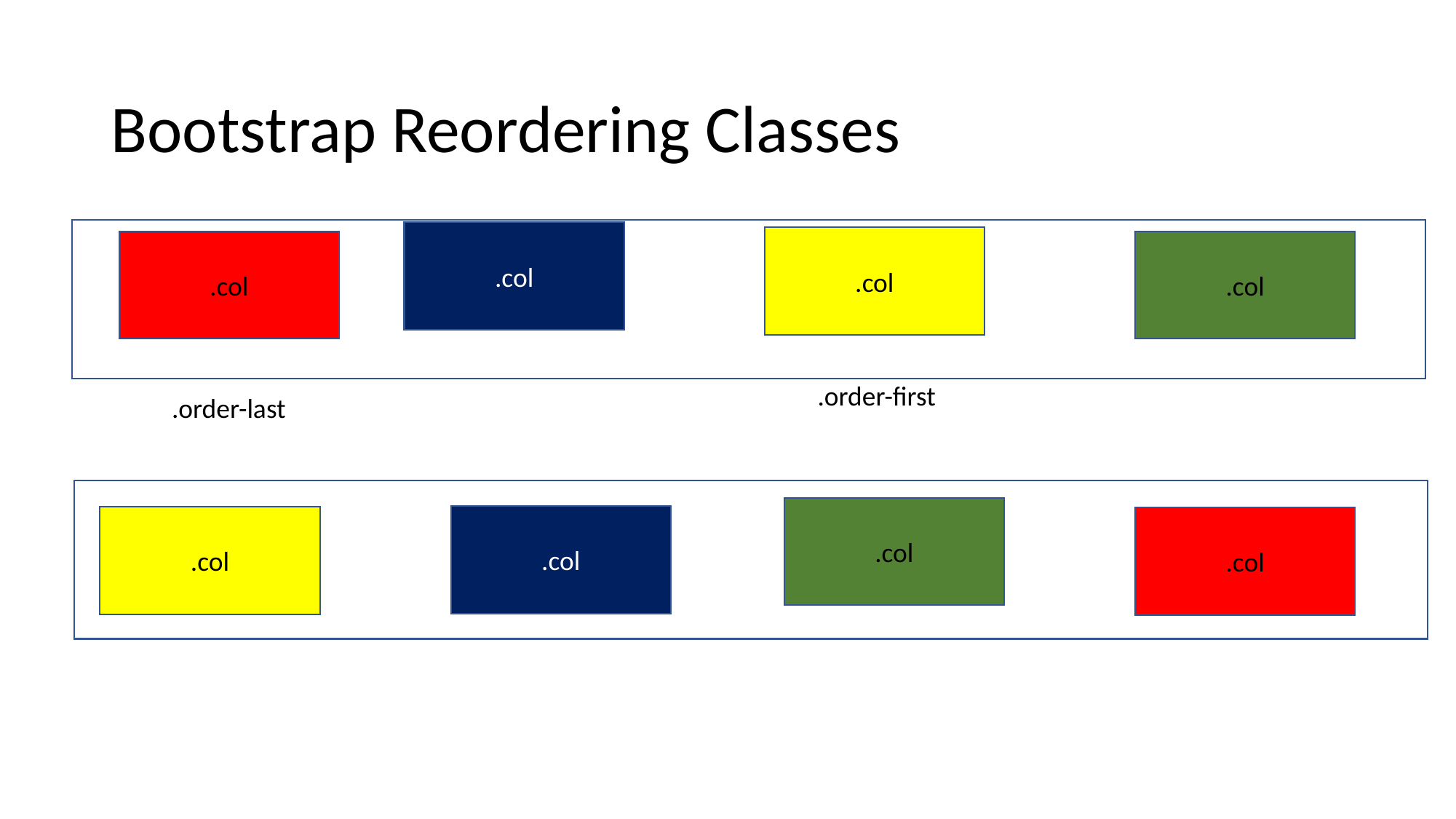

# Bootstrap Reordering Classes

.col
.col
.col
.col
.order-first
.order-last

.col
.col
.col
.col